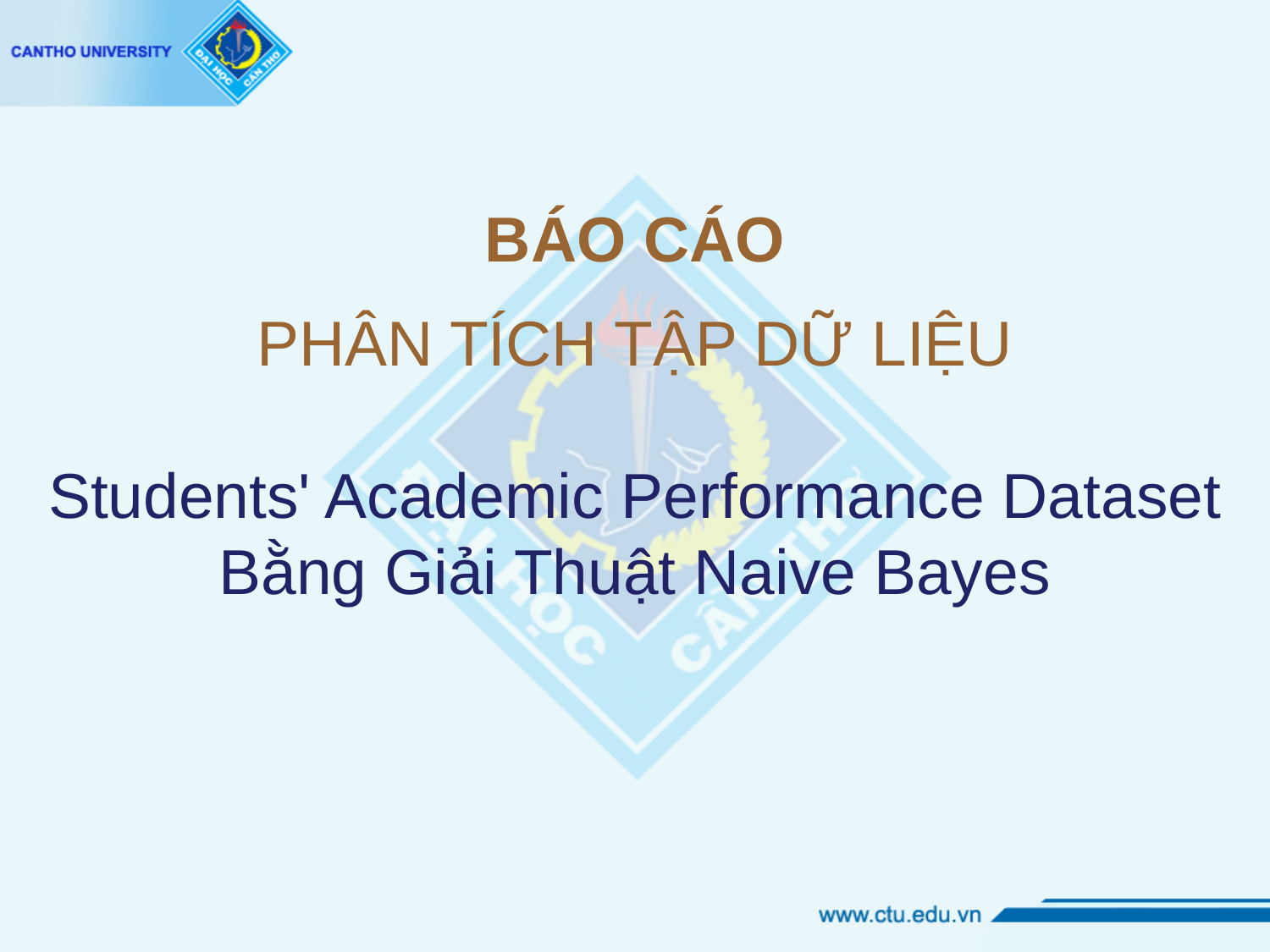

BÁO CÁO
# PHÂN TÍCH TẬP DỮ LIỆU Students' Academic Performance Dataset Bằng Giải Thuật Naive Bayes
1